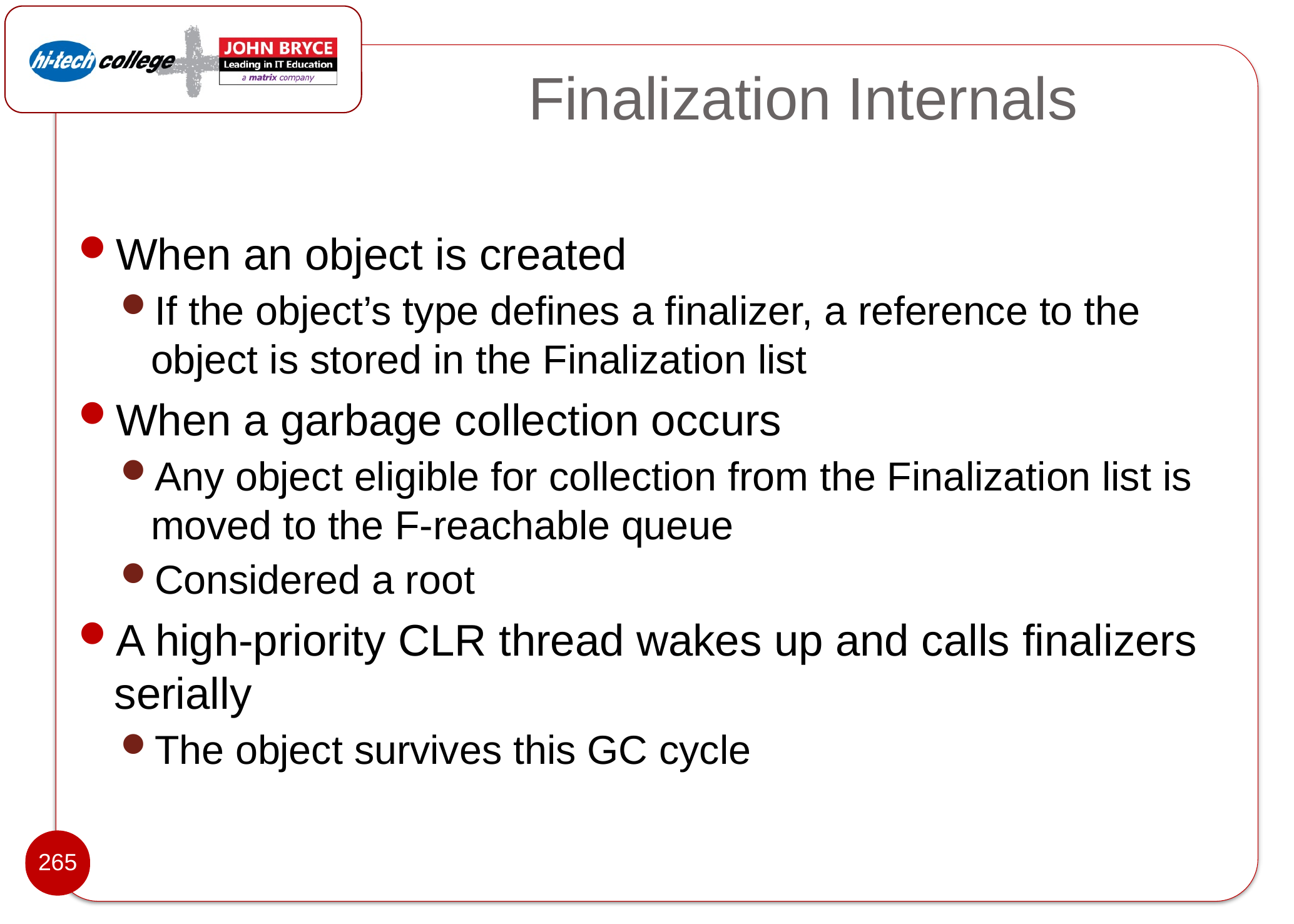

# Finalization Internals
When an object is created
If the object’s type defines a finalizer, a reference to the object is stored in the Finalization list
When a garbage collection occurs
Any object eligible for collection from the Finalization list is moved to the F-reachable queue
Considered a root
A high-priority CLR thread wakes up and calls finalizers serially
The object survives this GC cycle
265